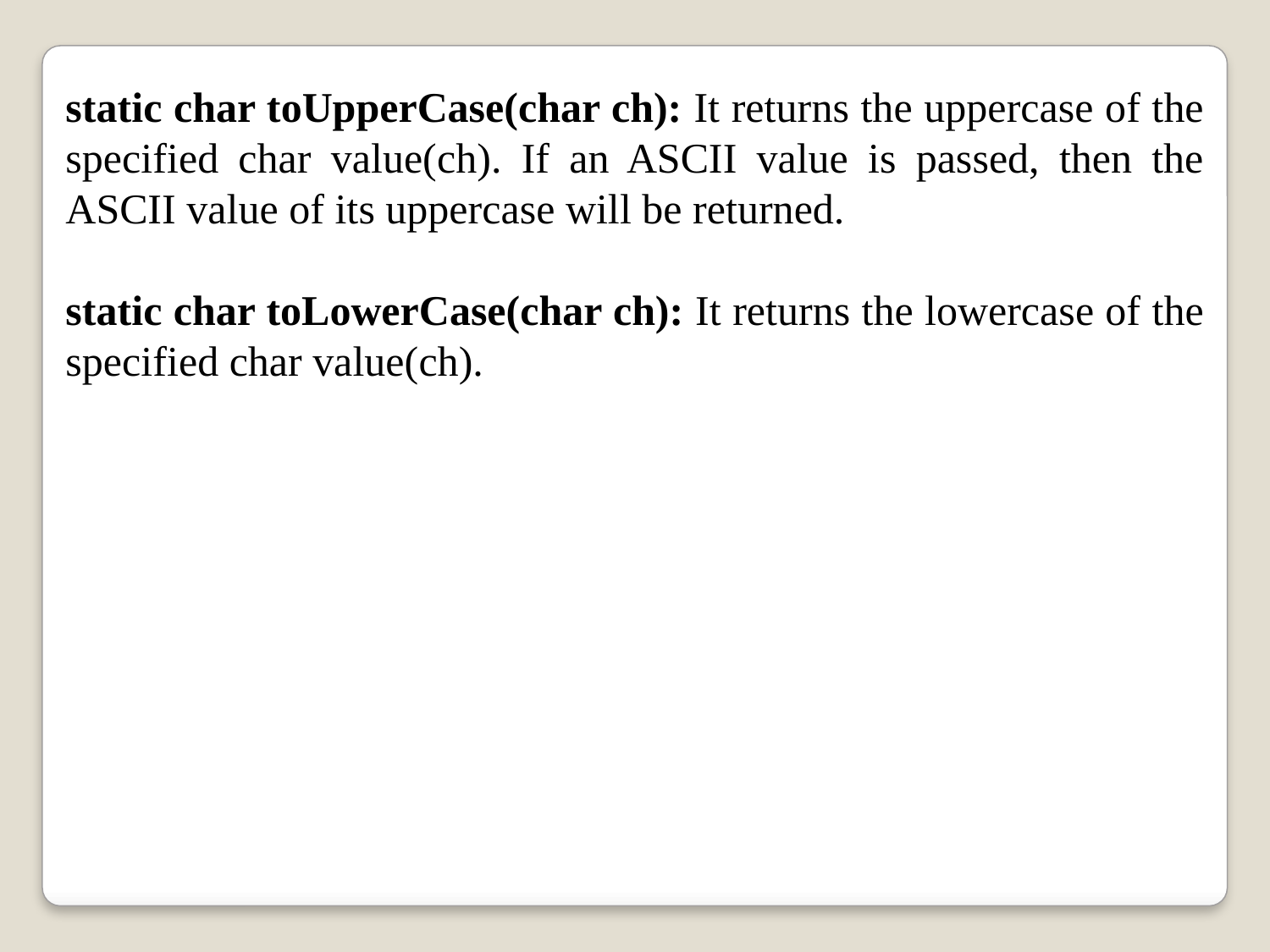

static char toUpperCase(char ch): It returns the uppercase of the specified char value(ch). If an ASCII value is passed, then the ASCII value of its uppercase will be returned.

static char toLowerCase(char ch): It returns the lowercase of the specified char value(ch).